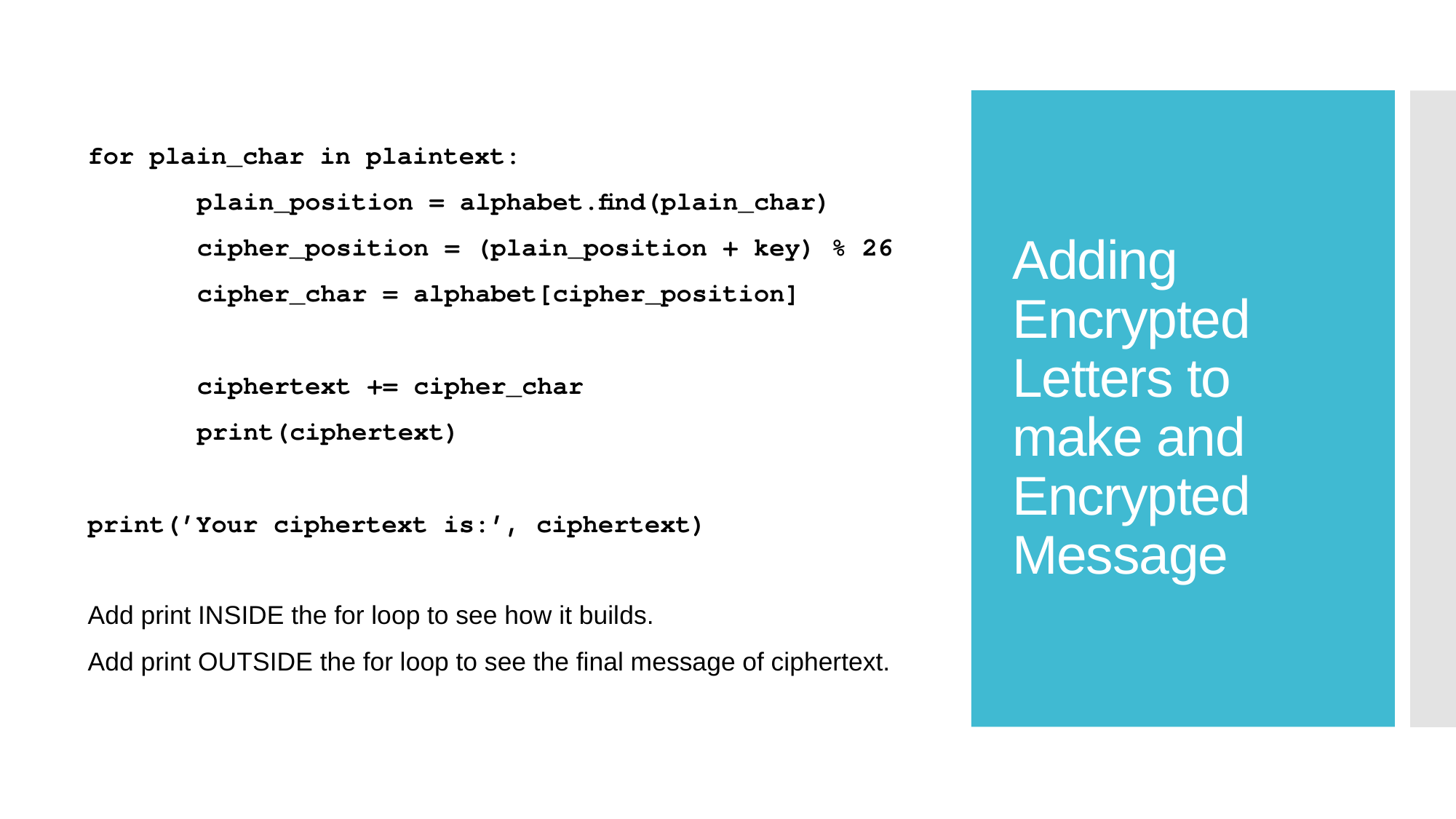

for plain_char in plaintext:
	plain_position = alphabet.find(plain_char)
	cipher_position = (plain_position + key) % 26
	cipher_char = alphabet[cipher_position]

	ciphertext += cipher_char
	print(ciphertext)

print(’Your ciphertext is:’, ciphertext)

Add print INSIDE the for loop to see how it builds.
Add print OUTSIDE the for loop to see the final message of ciphertext.
# Adding Encrypted Letters to make and Encrypted Message